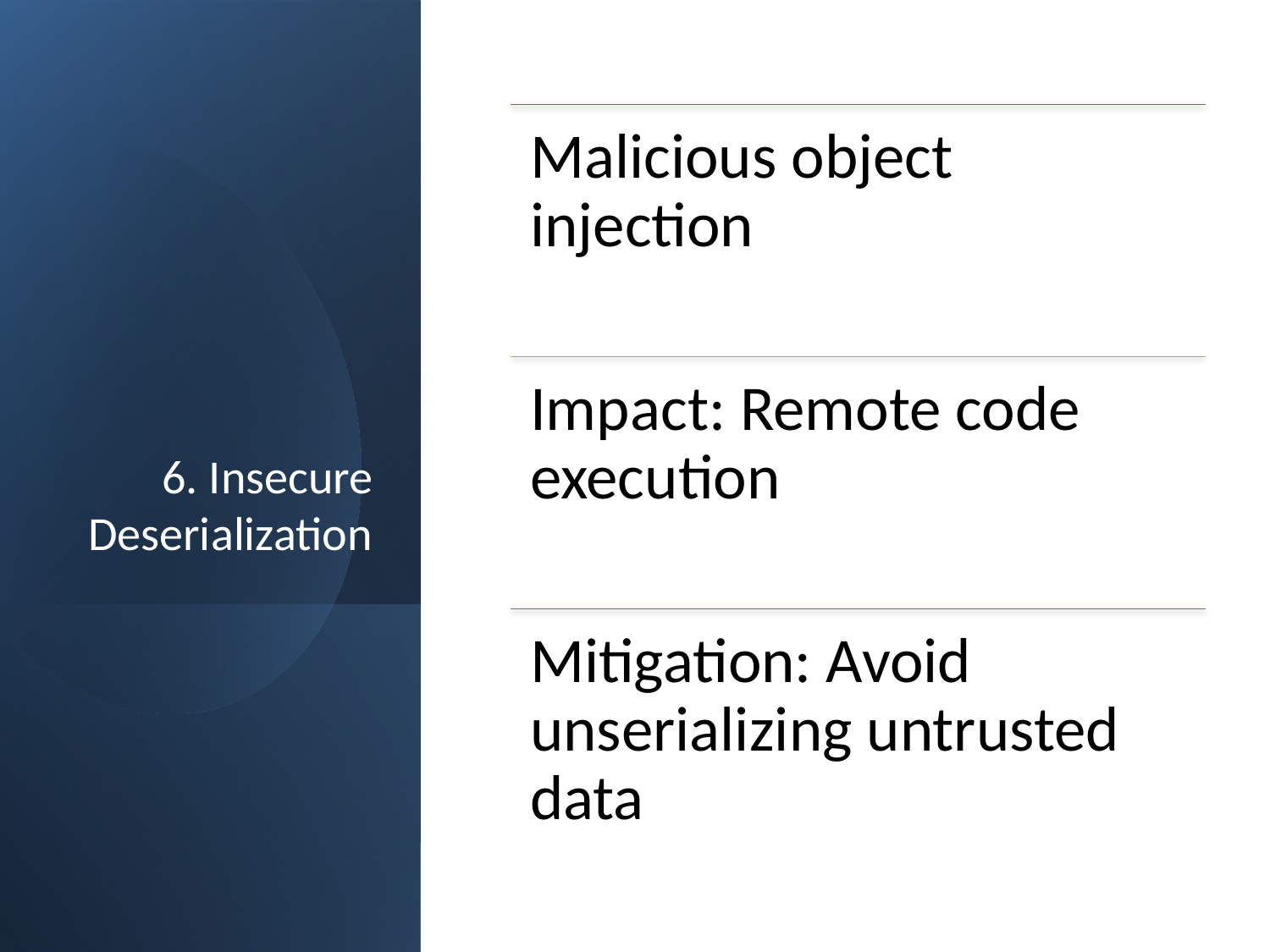

Malicious object injection

Impact: Remote code execution

Mitigation: Avoid unserializing untrusted data

# 6. Insecure Deserialization